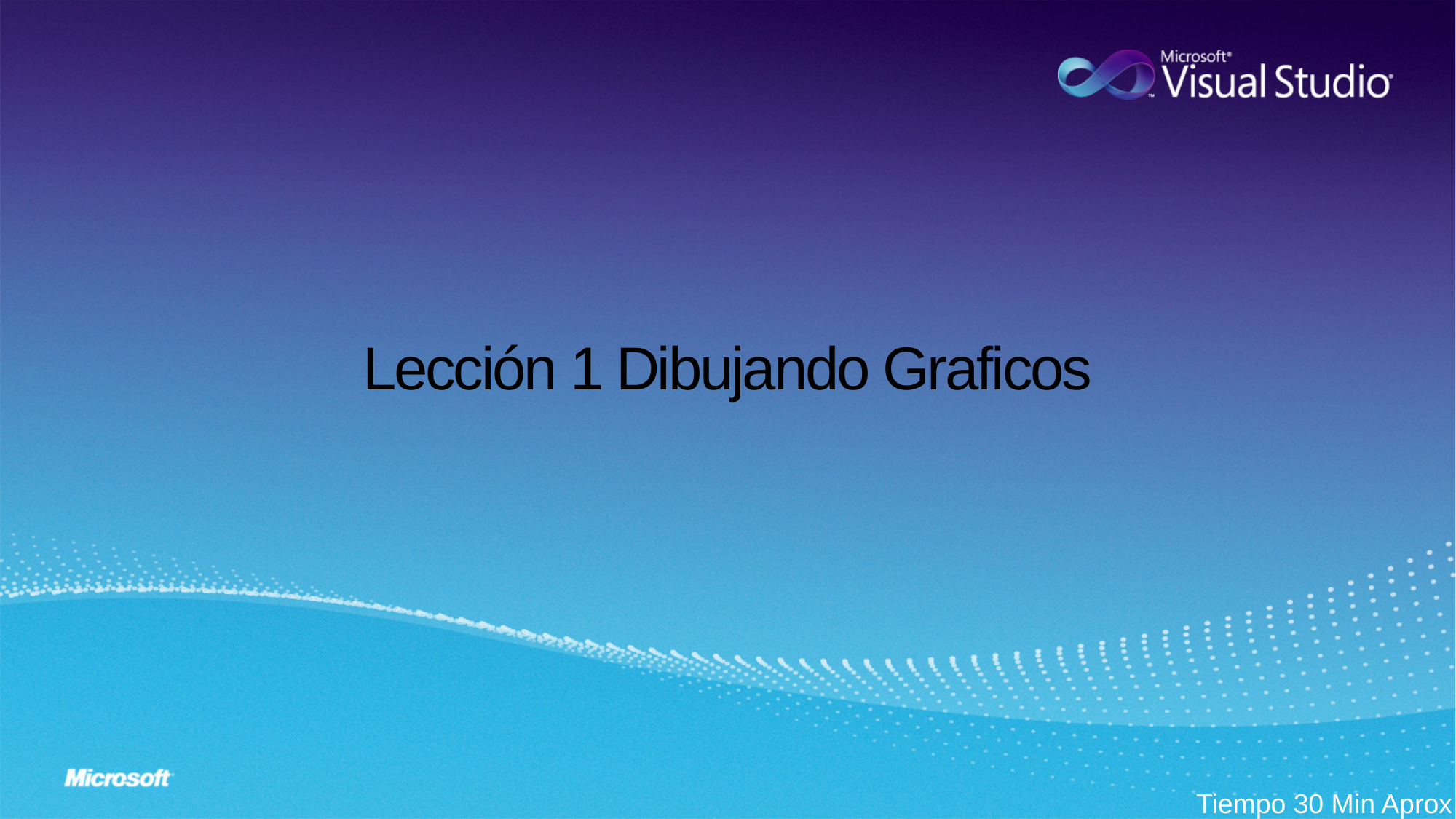

# Lección 1 Dibujando Graficos
Tiempo 30 Min Aprox